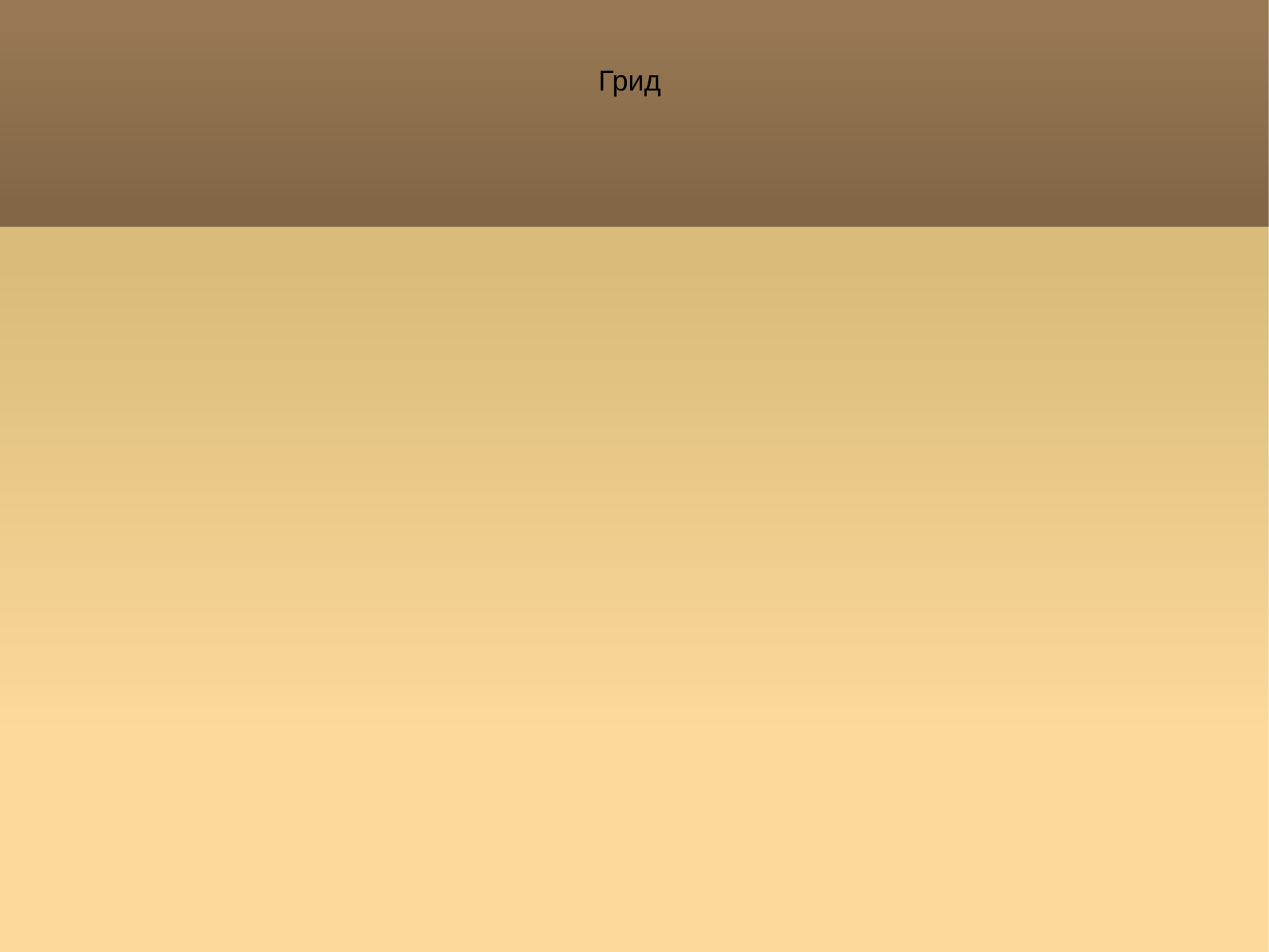

Грид
Грид – географически распределенная инфраструктура, объединяющая множество ресурсов разных типов (процессоры, долговременная и оперативная память, хранилища и базы данных, сети), доступ к которым пользователь может получить из любой точки, независимо от места их расположения. Грид предполагает коллективный разделяемый режим доступа к ресурсам и к связанным с ними услугам в рамках глобально распределенных виртуальных организаций, состоящих из предприятий и отдельных специалистов, совместно использующих общие ресурсы.